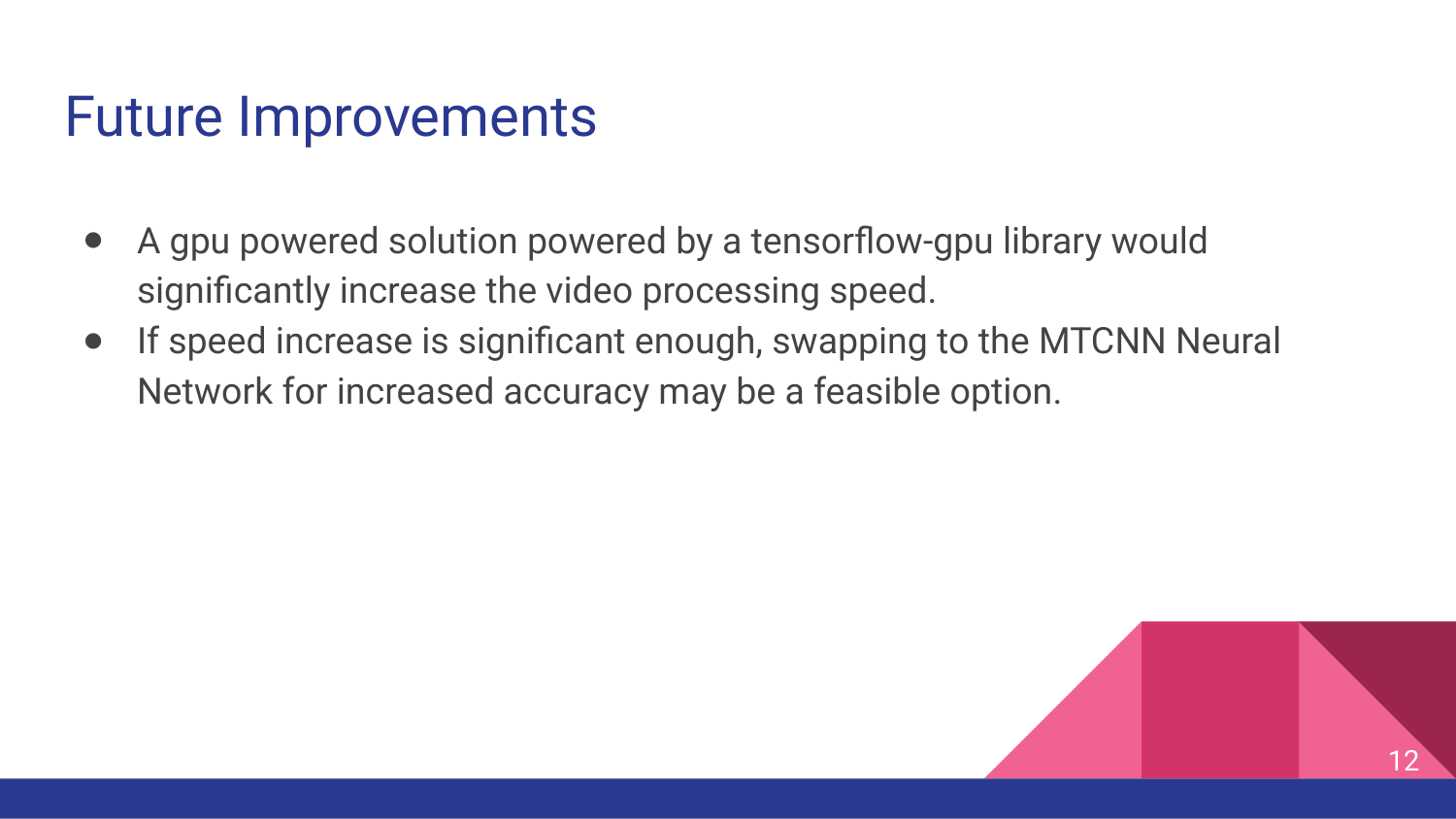

# Future Improvements
A gpu powered solution powered by a tensorflow-gpu library would significantly increase the video processing speed.
If speed increase is significant enough, swapping to the MTCNN Neural Network for increased accuracy may be a feasible option.
12